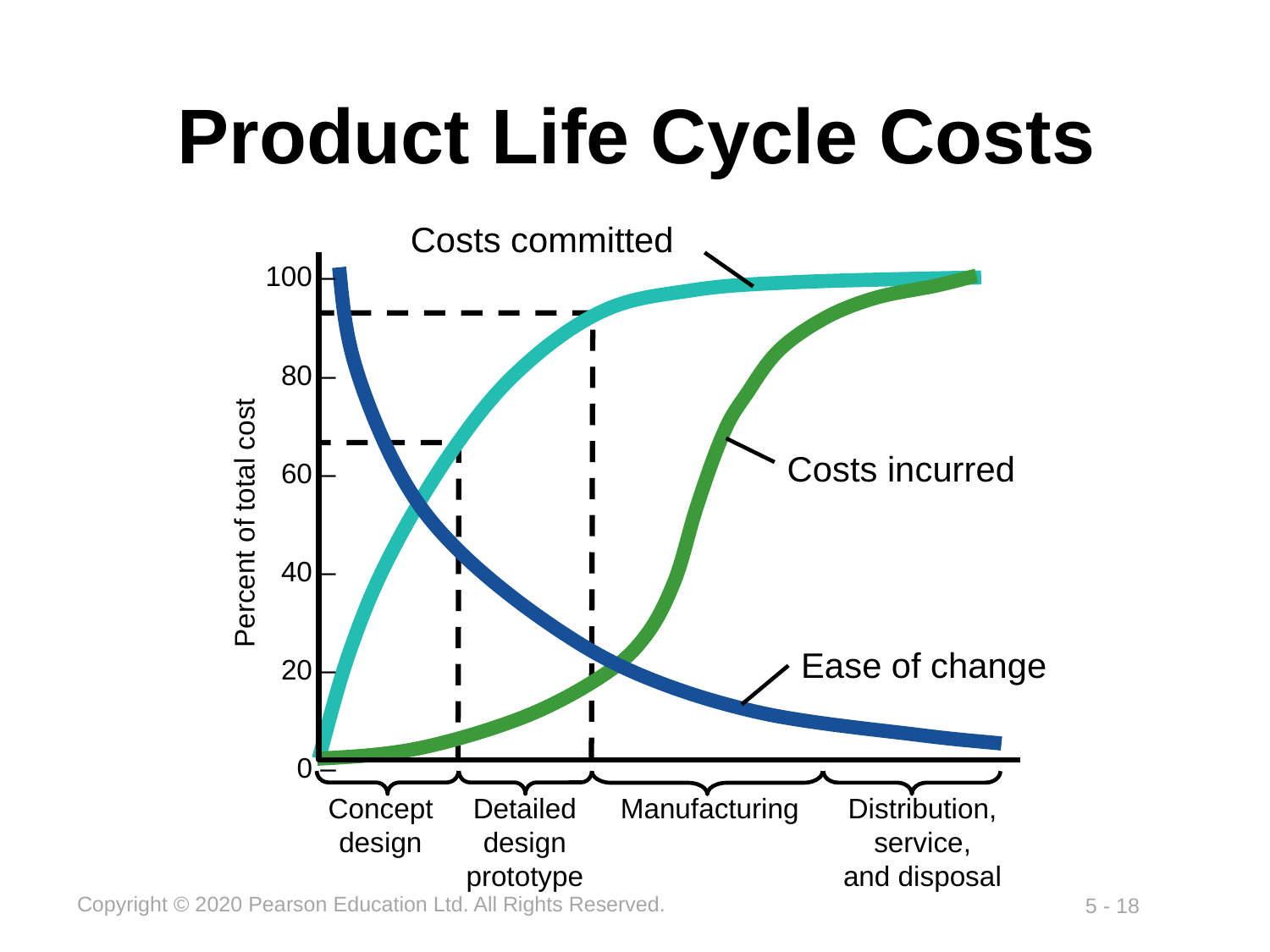

# Product Life Cycle Costs
100 –
80 –
60 –
40 –
20 –
0 –

Percent of total cost

	Concept	Detailed	Manufacturing	Distribution,
	design	design		service,
		prototype		and disposal
Costs committed

Costs incurred

Ease of change